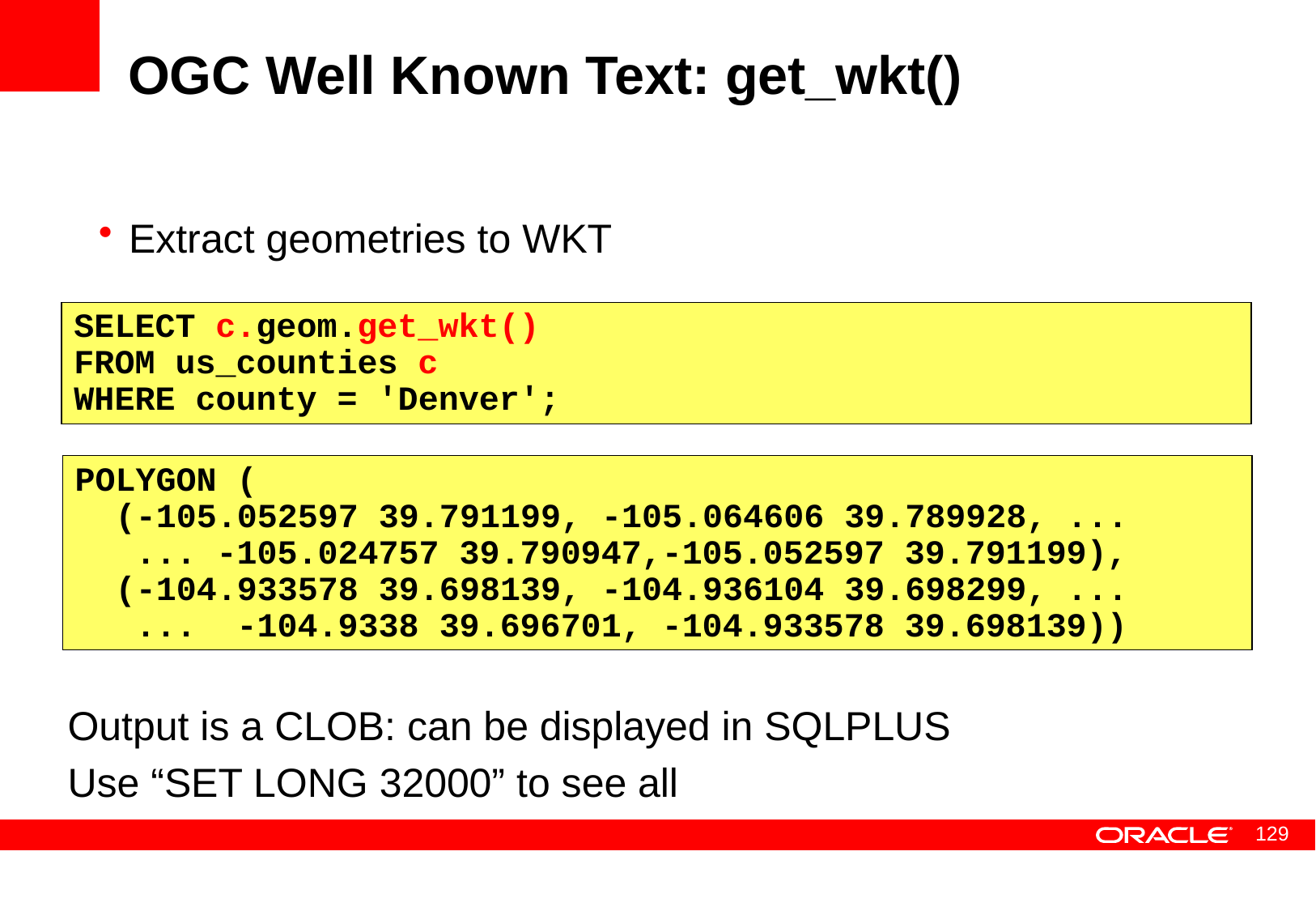

# OGC Well Known Text: get_wkt()
Extract geometries to WKT
SELECT c.geom.get_wkt()
FROM us_counties c
WHERE county = 'Denver';
POLYGON (
  (-105.052597 39.791199, -105.064606 39.789928, ...
   ... -105.024757 39.790947,-105.052597 39.791199),
  (-104.933578 39.698139, -104.936104 39.698299, ...
   ...  -104.9338 39.696701, -104.933578 39.698139))
Output is a CLOB: can be displayed in SQLPLUS
Use “SET LONG 32000” to see all